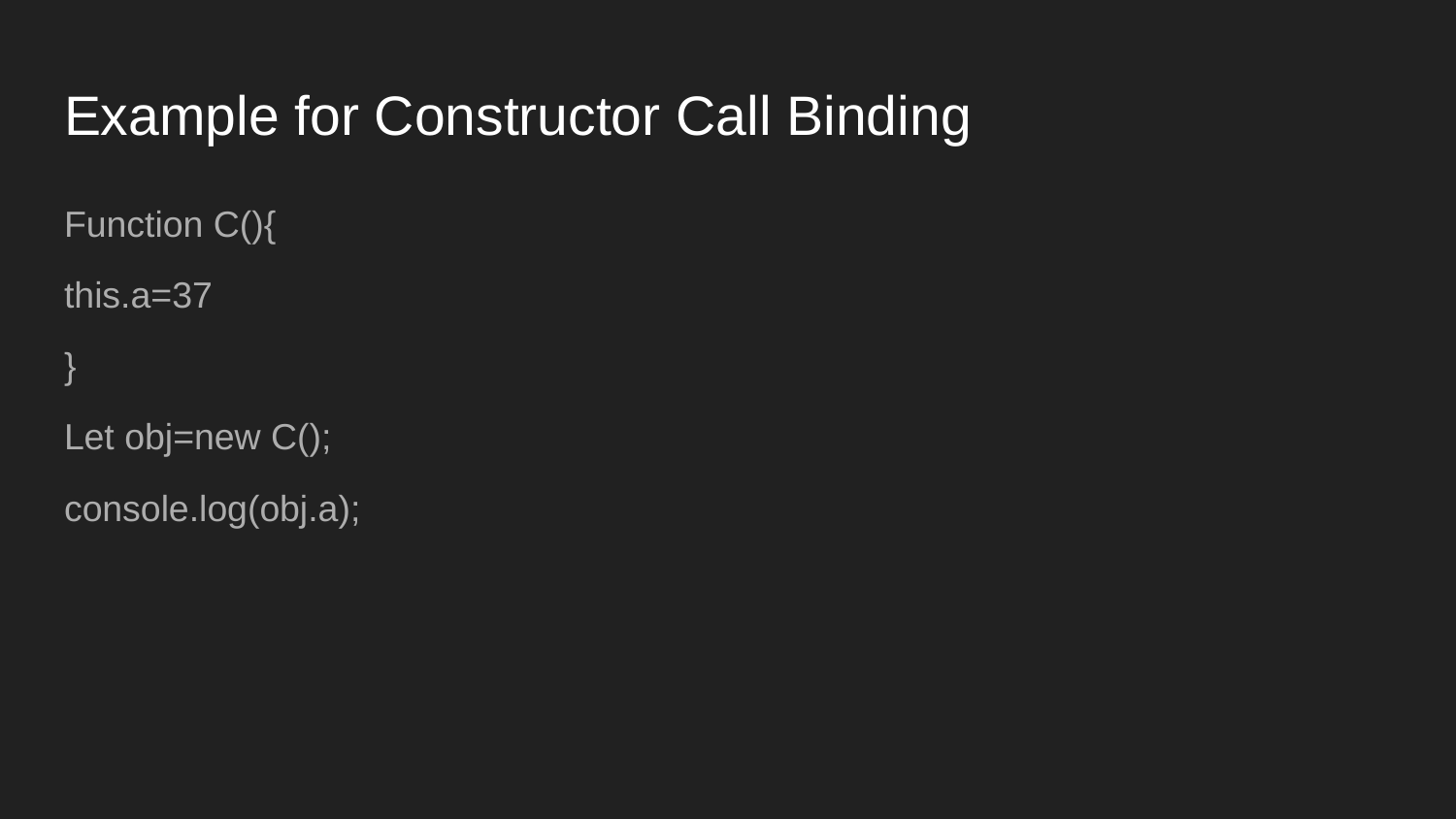

# Example for Constructor Call Binding
Function C(){
this.a=37
}
Let obj=new C();
console.log(obj.a);